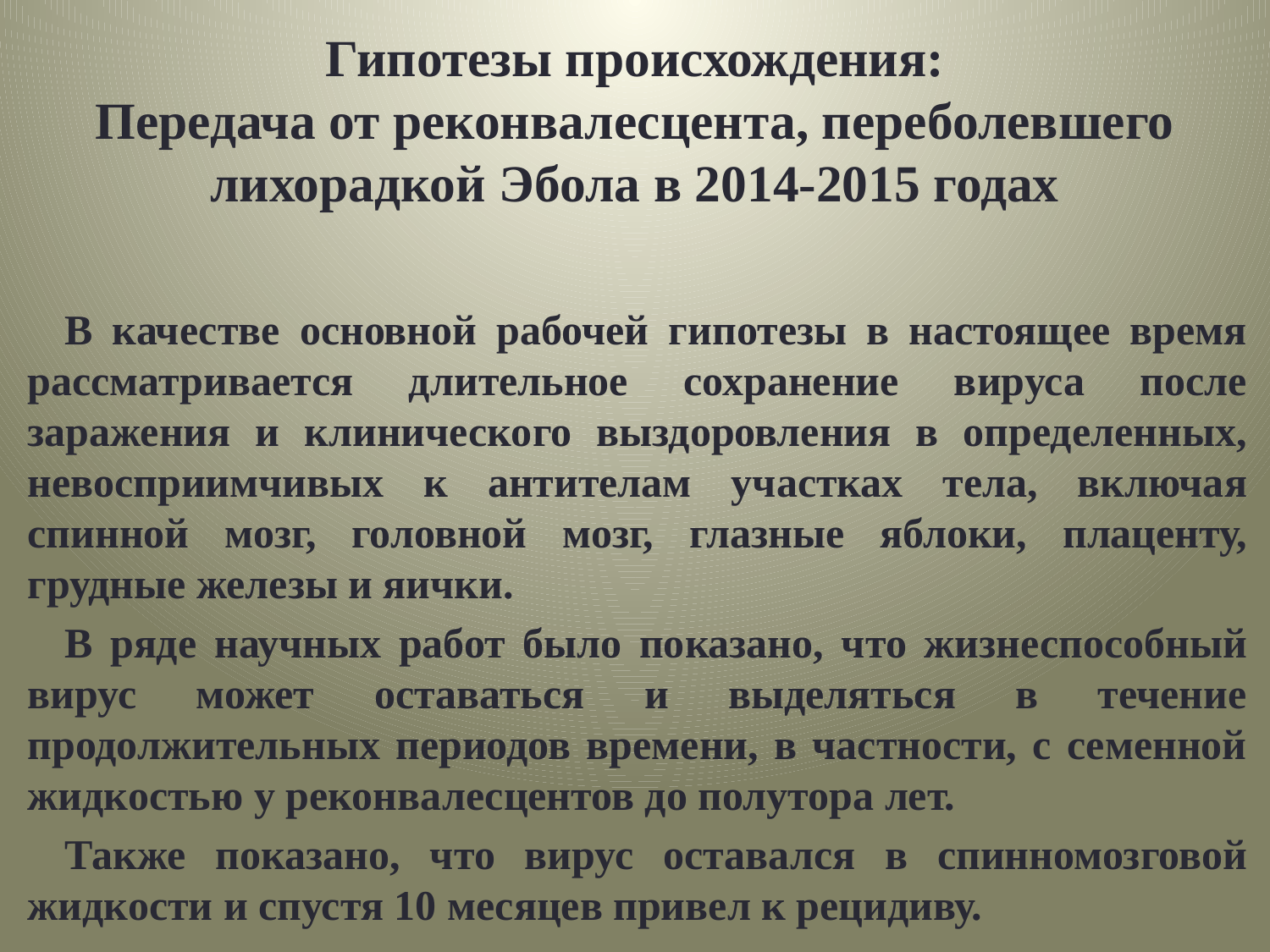

# Гипотезы происхождения: Передача от реконвалесцента, переболевшего лихорадкой Эбола в 2014-2015 годах
В качестве основной рабочей гипотезы в настоящее время рассматривается длительное сохранение вируса после заражения и клинического выздоровления в определенных, невосприимчивых к антителам участках тела, включая спинной мозг, головной мозг, глазные яблоки, плаценту, грудные железы и яички.
В ряде научных работ было показано, что жизнеспособный вирус может оставаться и выделяться в течение продолжительных периодов времени, в частности, с семенной жидкостью у реконвалесцентов до полутора лет.
Также показано, что вирус оставался в спинномозговой жидкости и спустя 10 месяцев привел к рецидиву.